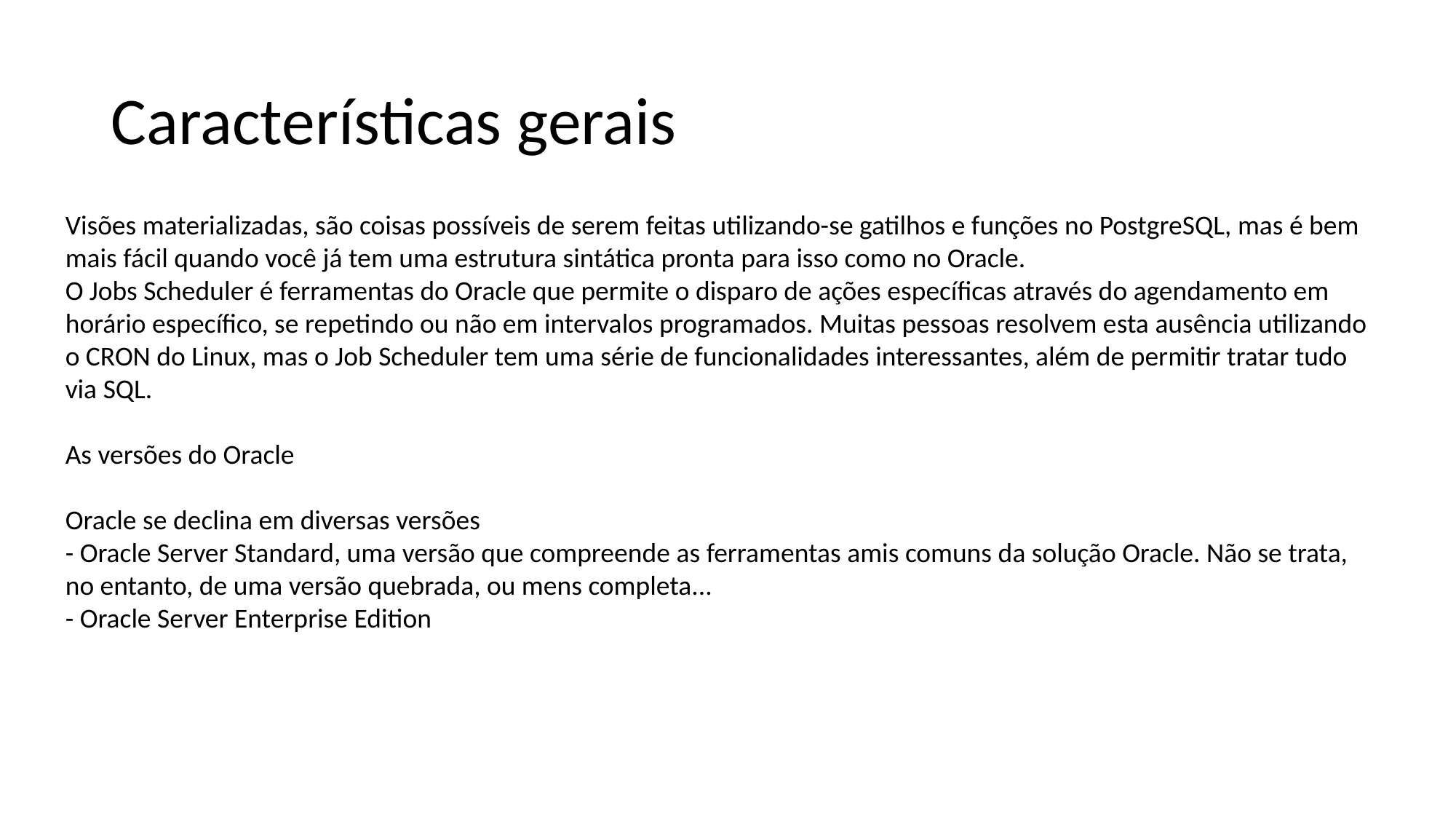

# Características gerais
Visões materializadas, são coisas possíveis de serem feitas utilizando-se gatilhos e funções no PostgreSQL, mas é bem mais fácil quando você já tem uma estrutura sintática pronta para isso como no Oracle.
O Jobs Scheduler é ferramentas do Oracle que permite o disparo de ações específicas através do agendamento em horário específico, se repetindo ou não em intervalos programados. Muitas pessoas resolvem esta ausência utilizando o CRON do Linux, mas o Job Scheduler tem uma série de funcionalidades interessantes, além de permitir tratar tudo via SQL.

As versões do Oracle

Oracle se declina em diversas versões
- Oracle Server Standard, uma versão que compreende as ferramentas amis comuns da solução Oracle. Não se trata, no entanto, de uma versão quebrada, ou mens completa...
- Oracle Server Enterprise Edition